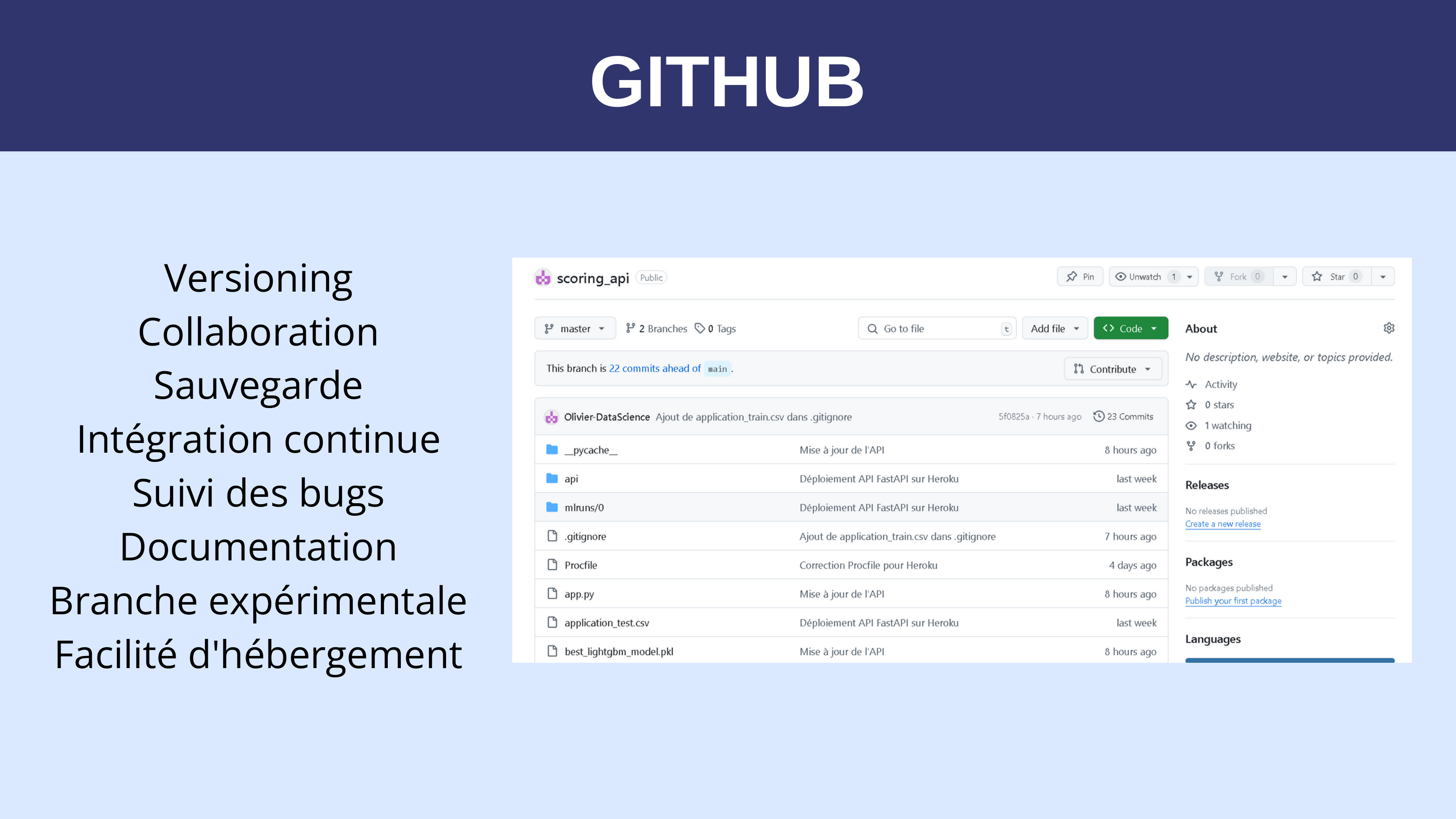

GITHUB
Versioning
Collaboration
Sauvegarde
Intégration continue
Suivi des bugs
Documentation
Branche expérimentale
Facilité d'hébergement